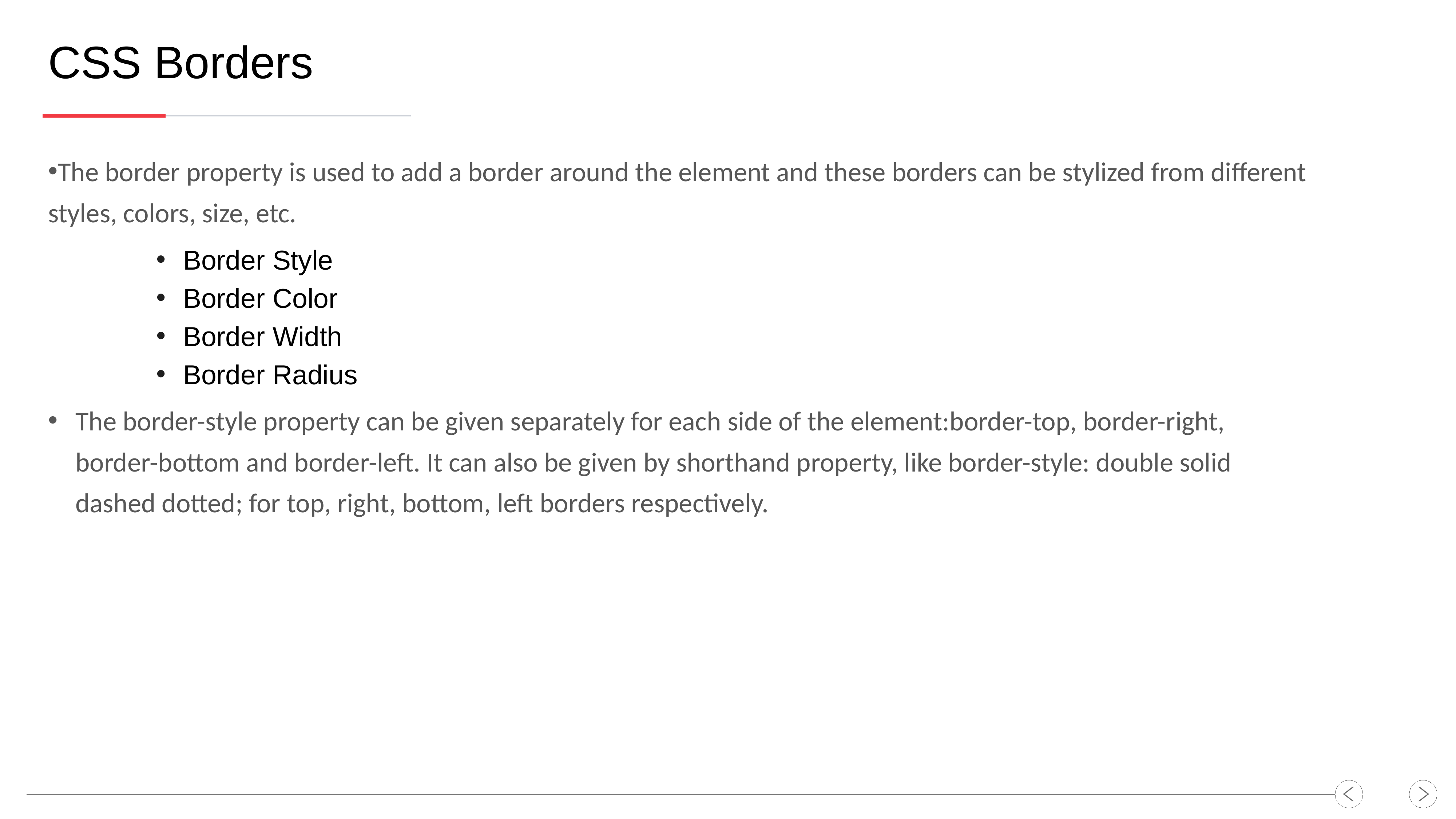

CSS Borders
The border property is used to add a border around the element and these borders can be stylized from different styles, colors, size, etc.
Border Style
Border Color
Border Width
Border Radius
The border-style property can be given separately for each side of the element:border-top, border-right, border-bottom and border-left. It can also be given by shorthand property, like border-style: double solid dashed dotted; for top, right, bottom, left borders respectively.